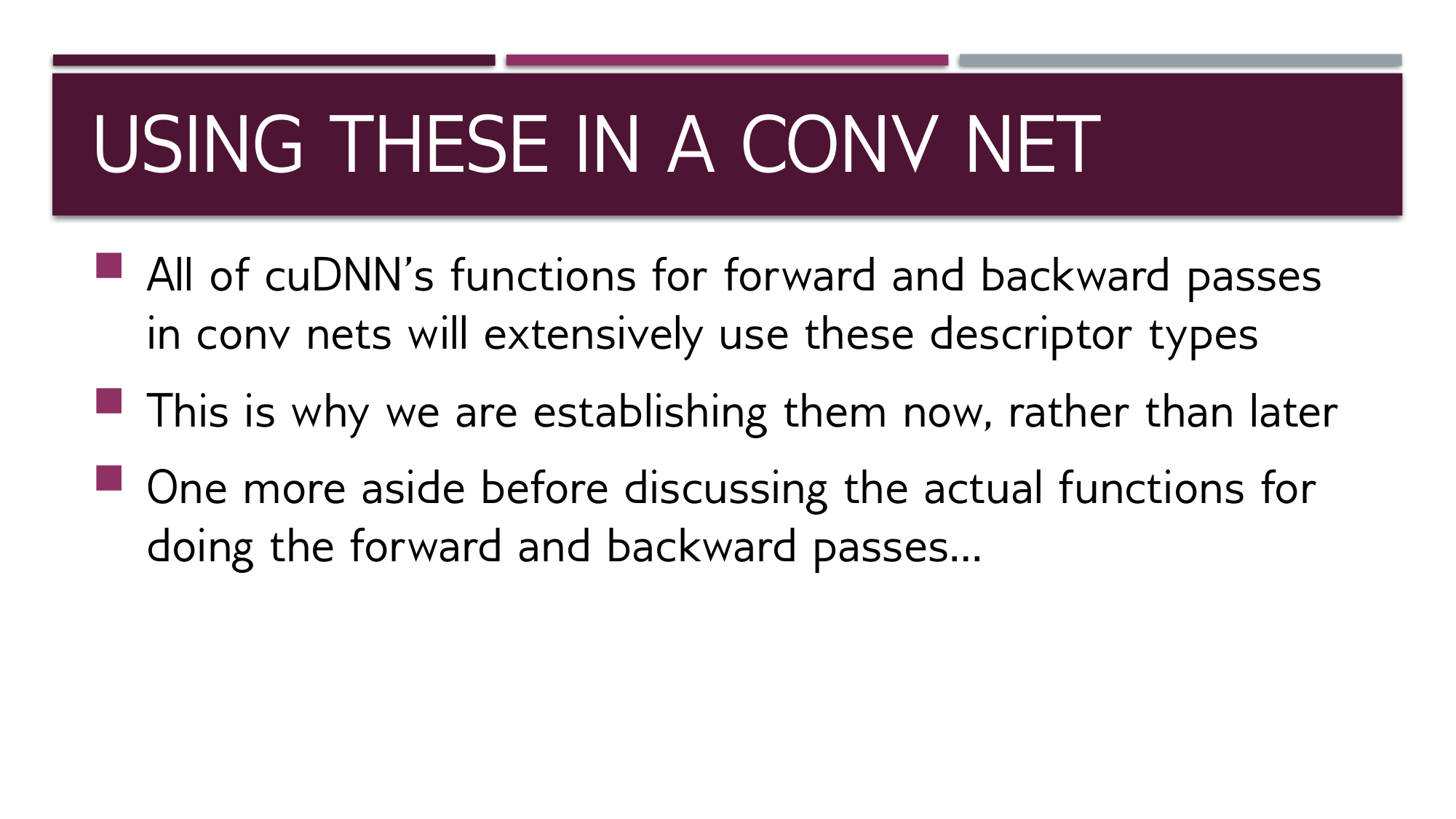

# Using these In a Conv Net
All of cuDNN’s functions for forward and backward passes in conv nets will extensively use these descriptor types
This is why we are establishing them now, rather than later
One more aside before discussing the actual functions for doing the forward and backward passes…